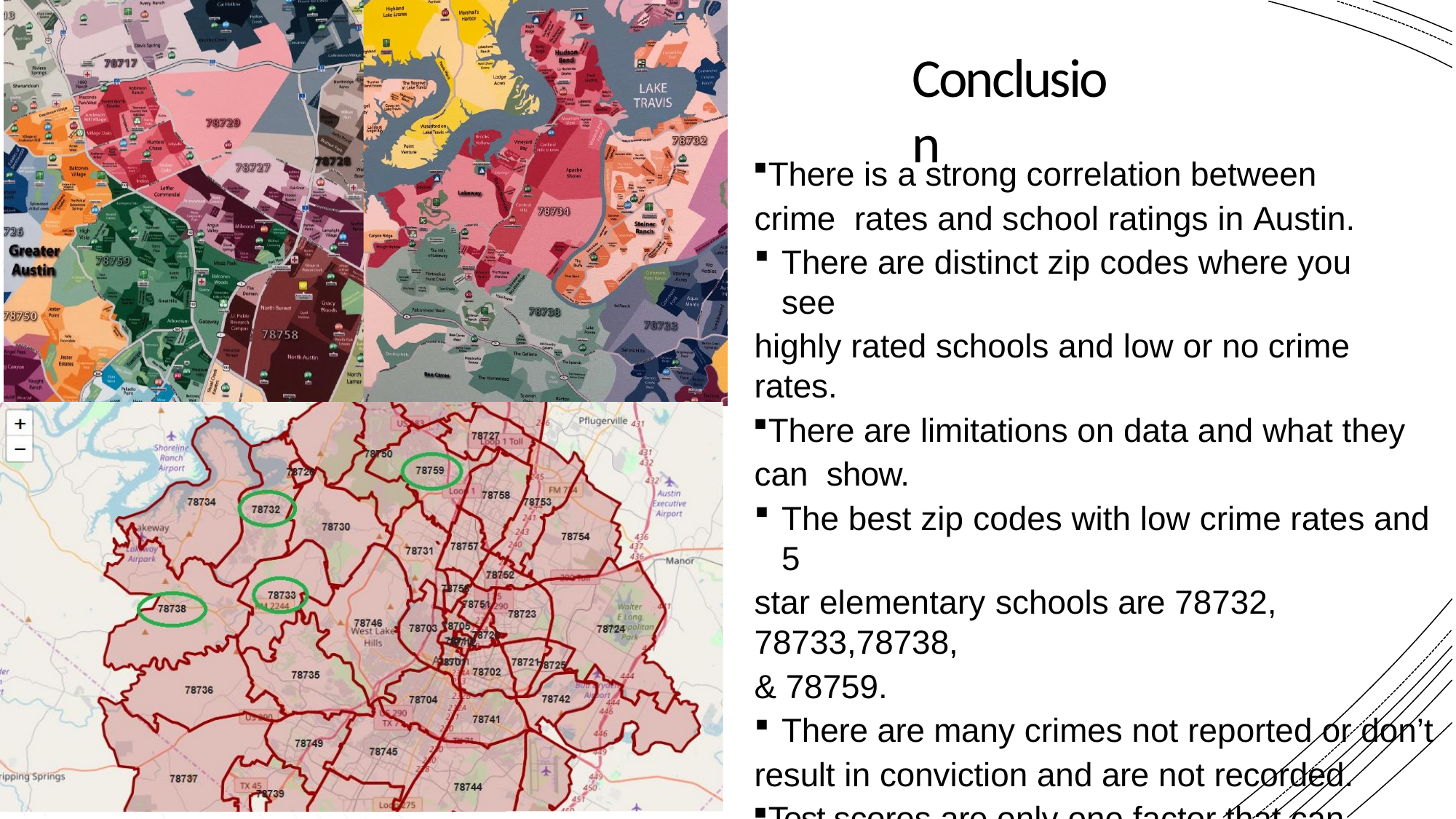

# Conclusion

There is a strong correlation between crime  rates and school ratings in Austin.
There are distinct zip codes where you see
highly rated schools and low or no crime rates.
There are limitations on data and what they can  show.
The best zip codes with low crime rates and 5
star elementary schools are 78732, 78733,78738,
& 78759.
There are many crimes not reported or don’t
result in conviction and are not recorded.
Test scores are only one factor that can define a  school and how we rate a school.